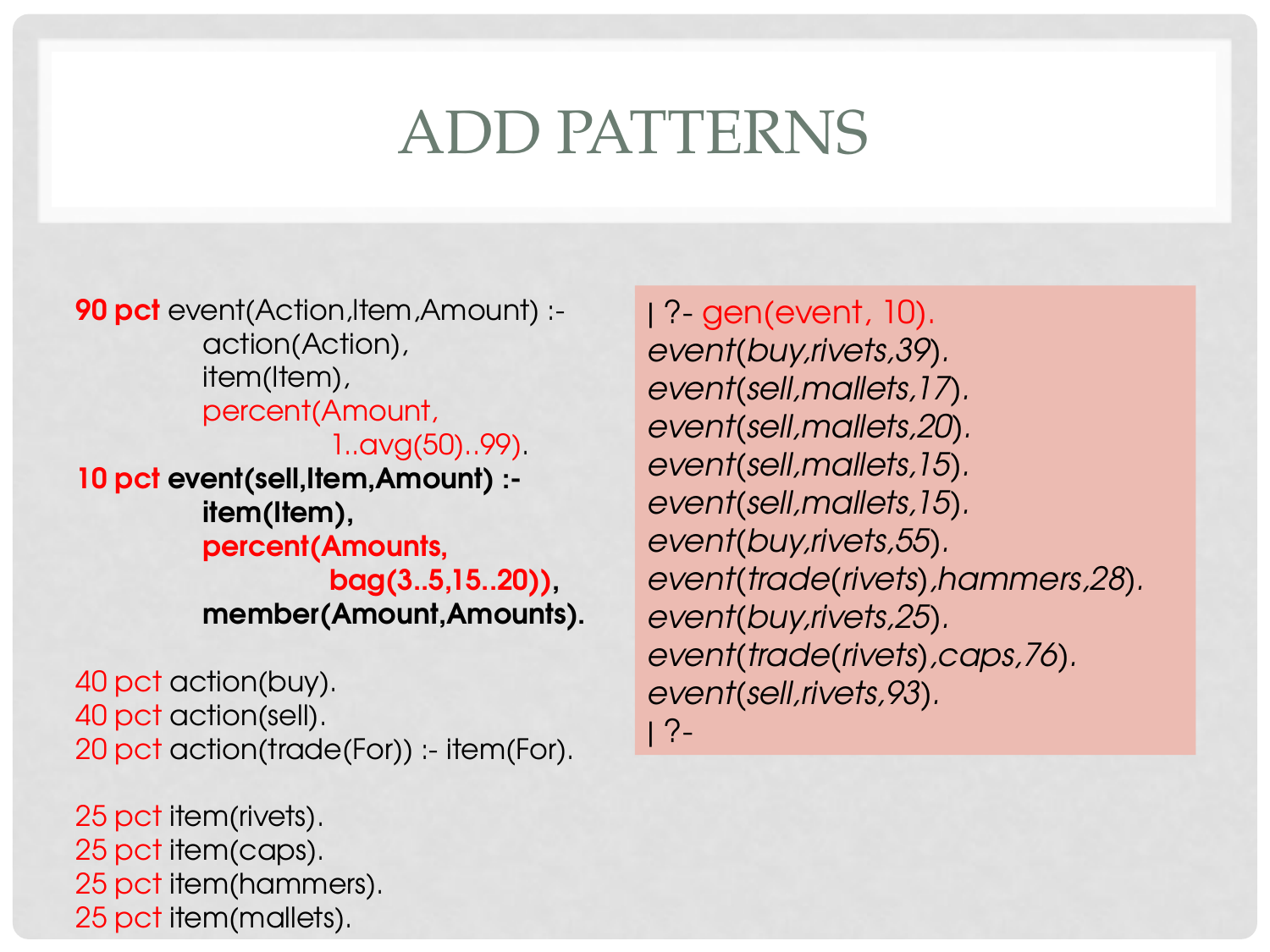

# Add Patterns
| ?- gen(event, 10).
event(buy,rivets,39).
event(sell,mallets,17).
event(sell,mallets,20).
event(sell,mallets,15).
event(sell,mallets,15).
event(buy,rivets,55).
event(trade(rivets),hammers,28).
event(buy,rivets,25).
event(trade(rivets),caps,76).
event(sell,rivets,93).
| ?-
90 pct event(Action,Item,Amount) :-
	action(Action),
	item(Item),
	percent(Amount,
		1..avg(50)..99).
10 pct event(sell,Item,Amount) :-
	item(Item),
	percent(Amounts,
		bag(3..5,15..20)),
	member(Amount,Amounts).

40 pct action(buy).
40 pct action(sell).
20 pct action(trade(For)) :- item(For).

25 pct item(rivets).
25 pct item(caps).
25 pct item(hammers).
25 pct item(mallets).